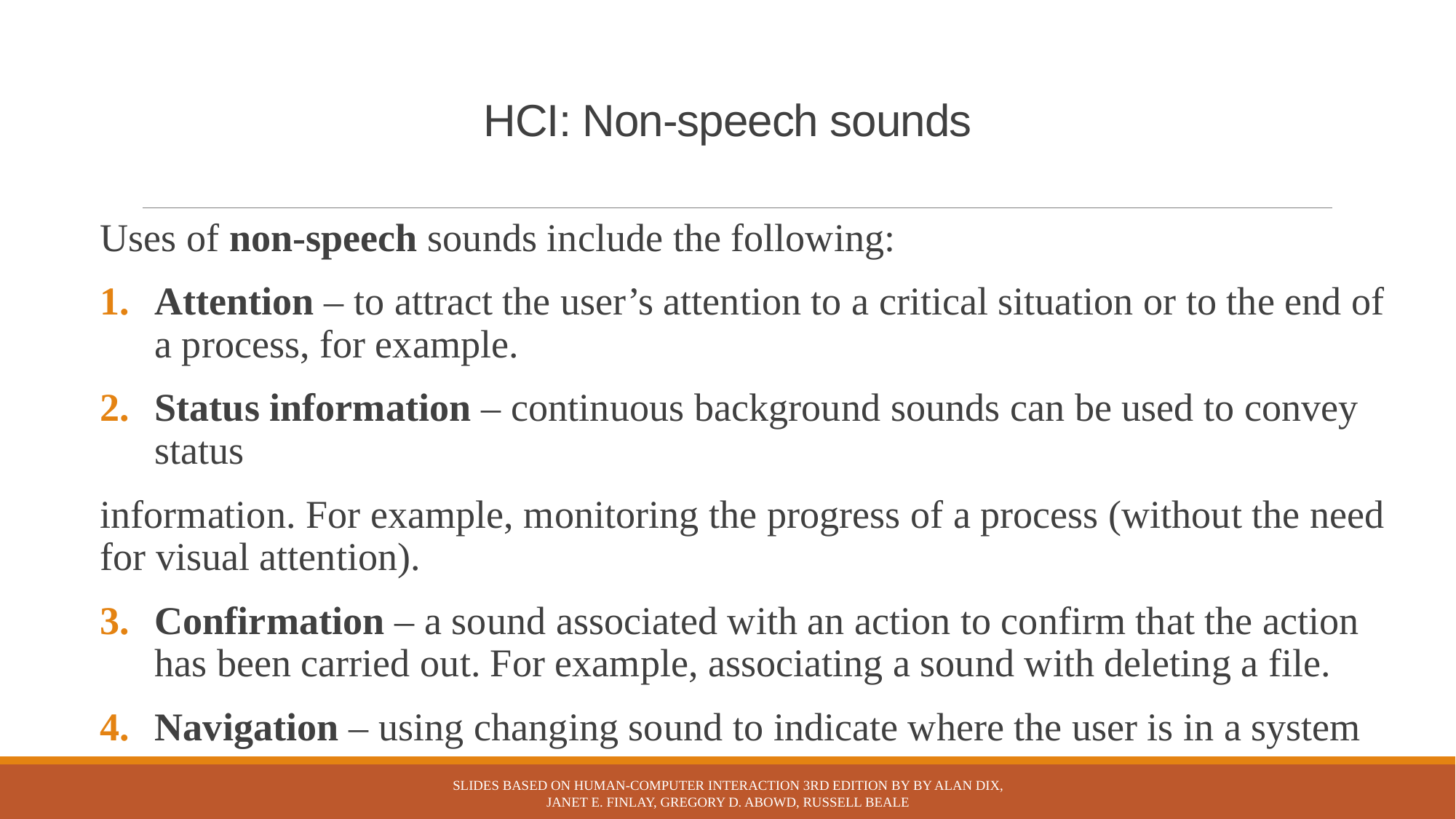

# HCI: Non-speech sounds
Uses of non-speech sounds include the following:
Attention – to attract the user’s attention to a critical situation or to the end of a process, for example.
Status information – continuous background sounds can be used to convey status
information. For example, monitoring the progress of a process (without the need for visual attention).
Confirmation – a sound associated with an action to confirm that the action has been carried out. For example, associating a sound with deleting a file.
Navigation – using changing sound to indicate where the user is in a system
Slides based on Human-Computer Interaction 3rd Edition by by Alan Dix, Janet E. Finlay, Gregory D. Abowd, Russell Beale